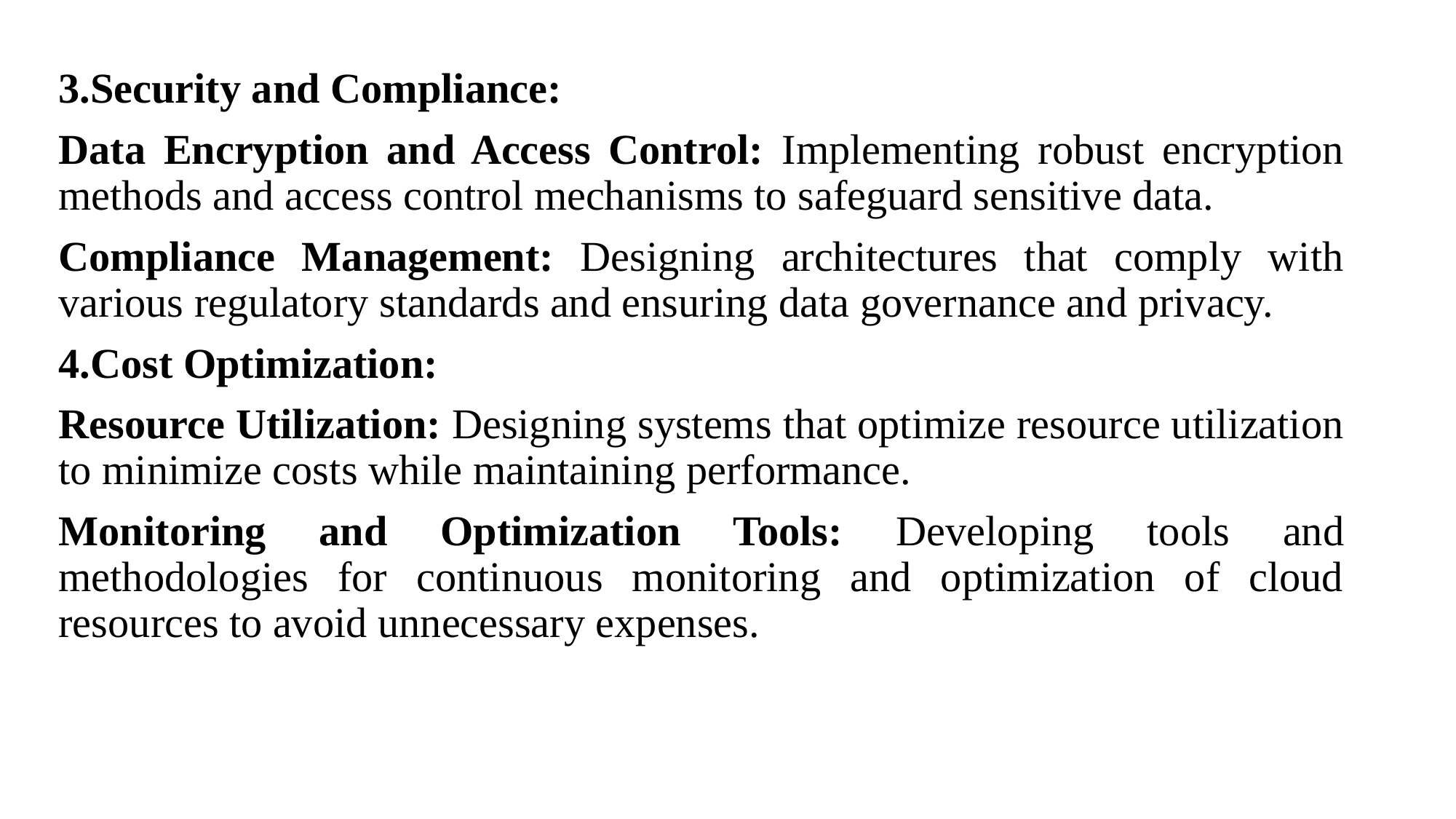

3.Security and Compliance:
Data Encryption and Access Control: Implementing robust encryption methods and access control mechanisms to safeguard sensitive data.
Compliance Management: Designing architectures that comply with various regulatory standards and ensuring data governance and privacy.
4.Cost Optimization:
Resource Utilization: Designing systems that optimize resource utilization to minimize costs while maintaining performance.
Monitoring and Optimization Tools: Developing tools and methodologies for continuous monitoring and optimization of cloud resources to avoid unnecessary expenses.